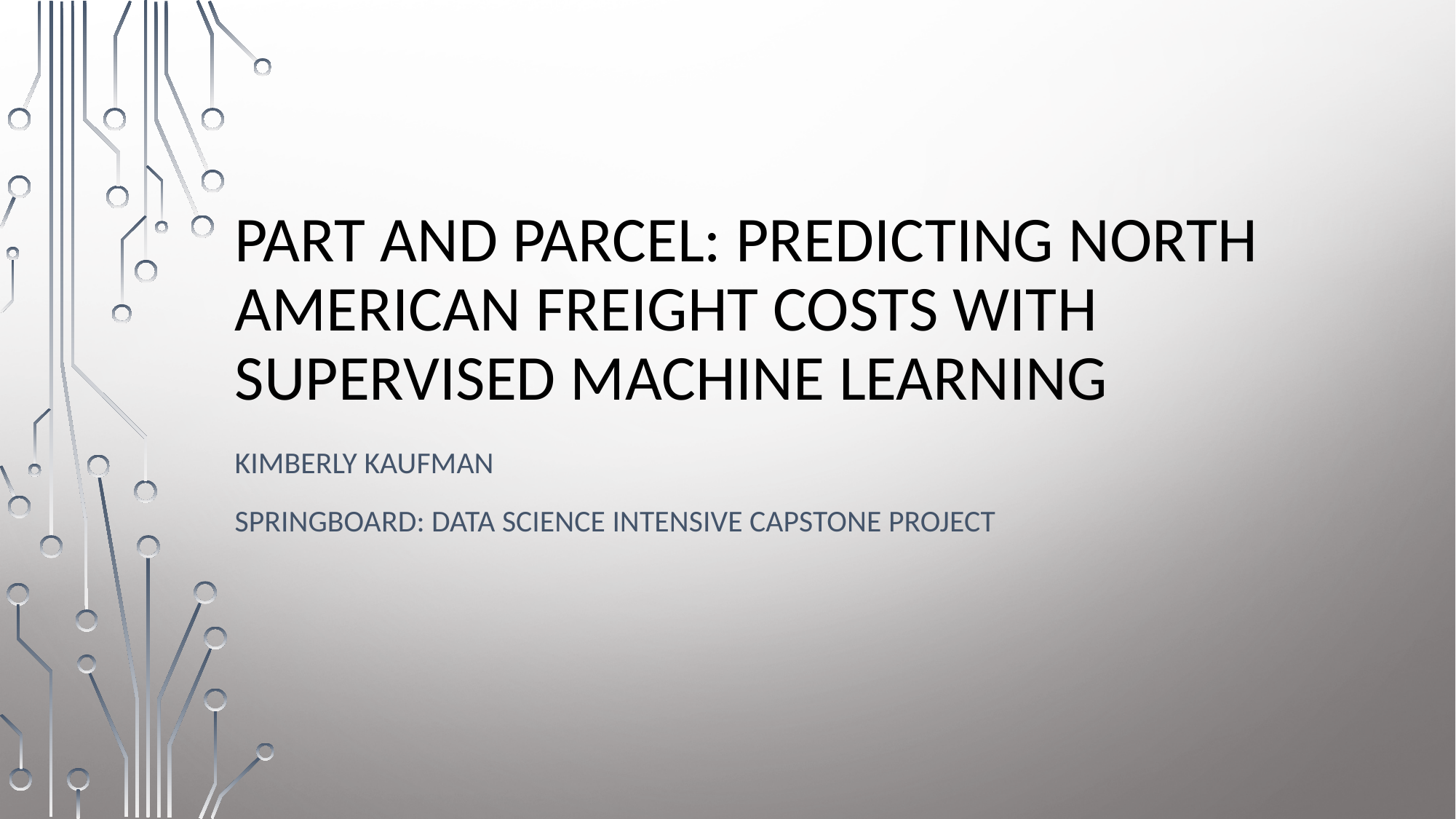

# Part and Parcel: Predicting North American Freight Costs with Supervised Machine Learning
Kimberly Kaufman
Springboard: data science Intensive capstone project